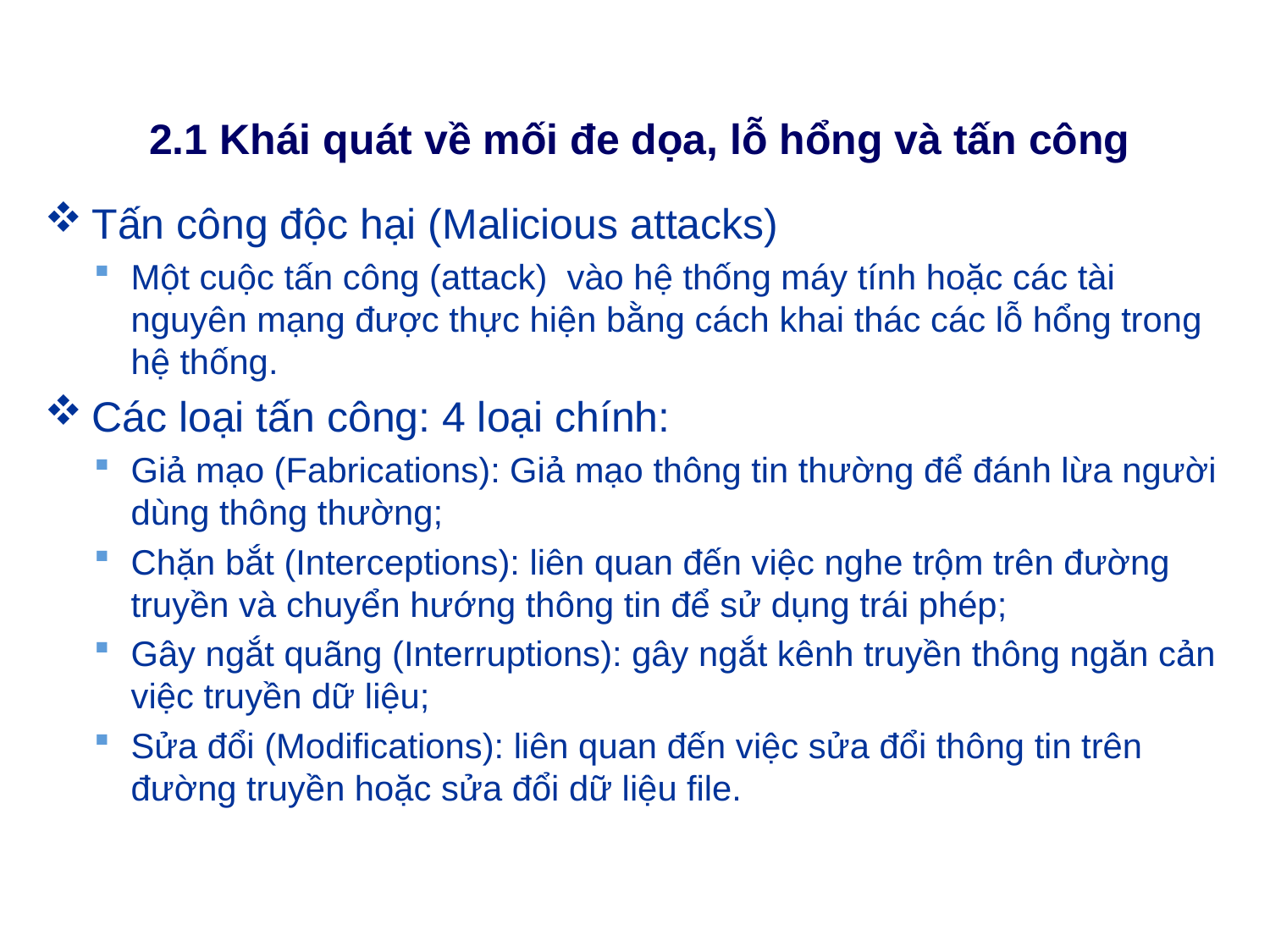

# 2.1 Khái quát về mối đe dọa, lỗ hổng và tấn công
Tấn công độc hại (Malicious attacks)
Một cuộc tấn công (attack)  vào hệ thống máy tính hoặc các tài nguyên mạng được thực hiện bằng cách khai thác các lỗ hổng trong hệ thống.
Các loại tấn công: 4 loại chính:
Giả mạo (Fabrications): Giả mạo thông tin thường để đánh lừa người dùng thông thường;
Chặn bắt (Interceptions): liên quan đến việc nghe trộm trên đường truyền và chuyển hướng thông tin để sử dụng trái phép;
Gây ngắt quãng (Interruptions): gây ngắt kênh truyền thông ngăn cản việc truyền dữ liệu;
Sửa đổi (Modifications): liên quan đến việc sửa đổi thông tin trên đường truyền hoặc sửa đổi dữ liệu file.